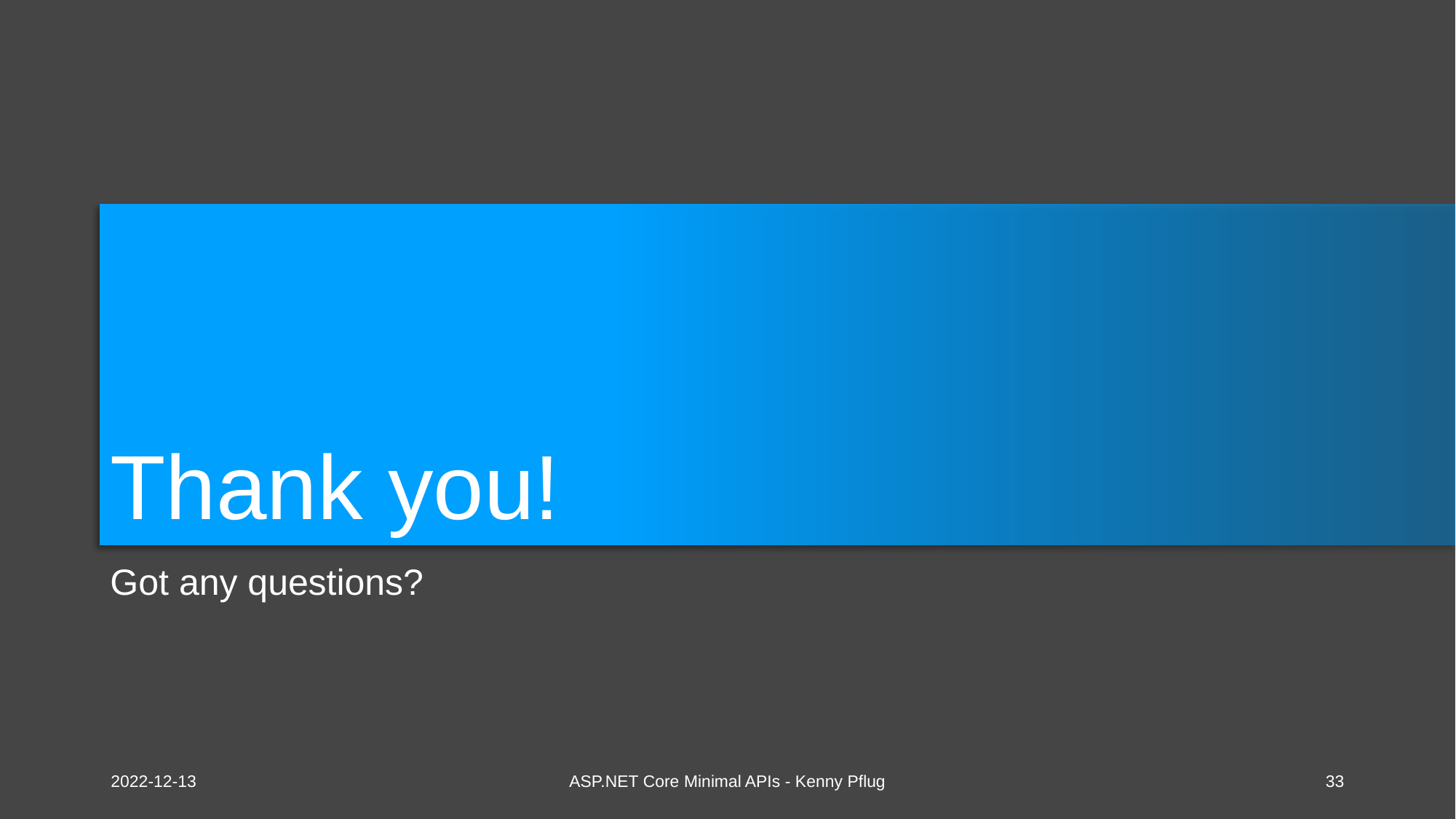

# Thank you!
Got any questions?
2022-12-13
ASP.NET Core Minimal APIs - Kenny Pflug
33